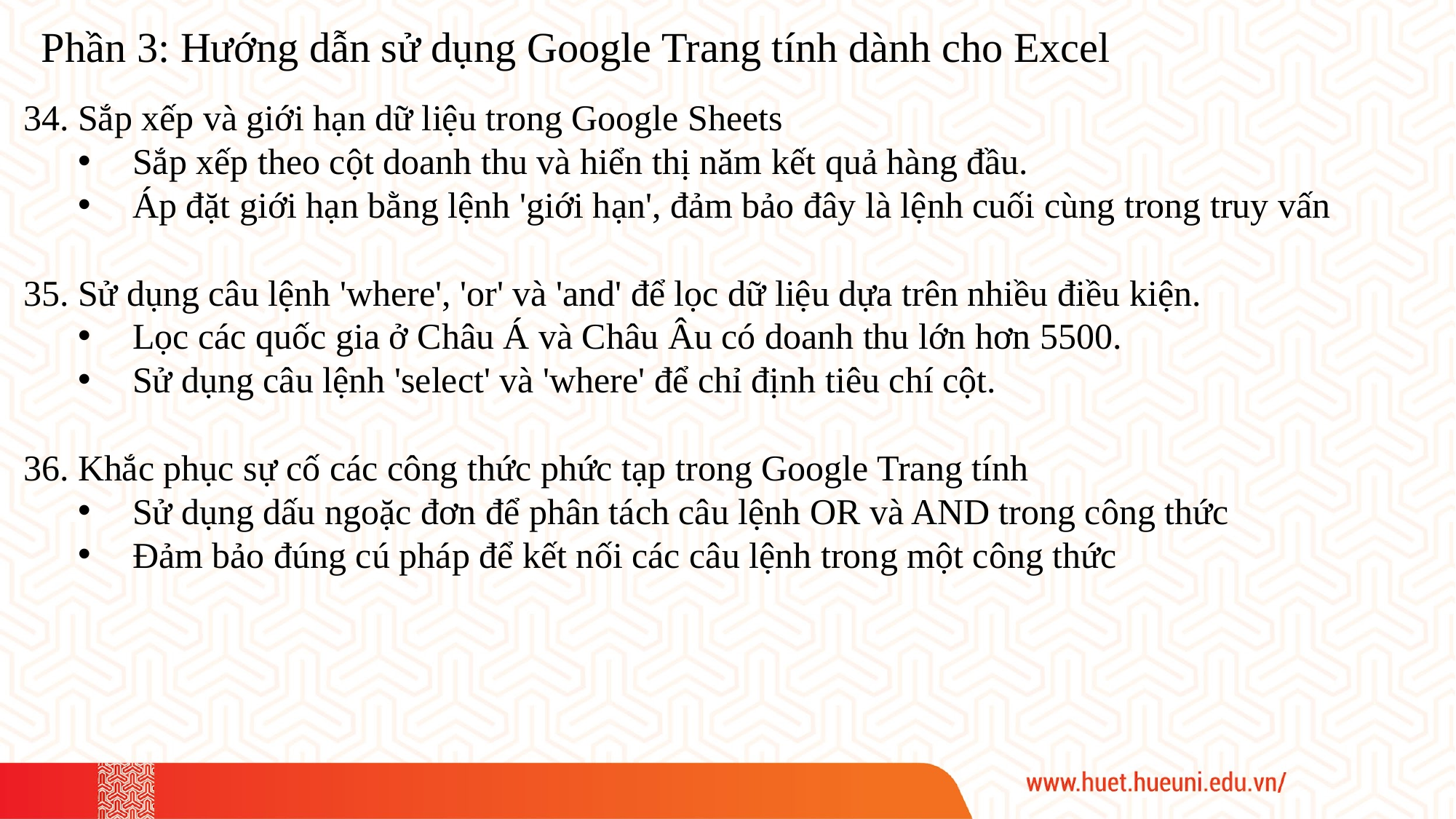

Phần 3: Hướng dẫn sử dụng Google Trang tính dành cho Excel

Sắp xếp và giới hạn dữ liệu trong Google Sheets
Sắp xếp theo cột doanh thu và hiển thị năm kết quả hàng đầu.
Áp đặt giới hạn bằng lệnh 'giới hạn', đảm bảo đây là lệnh cuối cùng trong truy vấn

Sử dụng câu lệnh 'where', 'or' và 'and' để lọc dữ liệu dựa trên nhiều điều kiện.
Lọc các quốc gia ở Châu Á và Châu Âu có doanh thu lớn hơn 5500.
Sử dụng câu lệnh 'select' và 'where' để chỉ định tiêu chí cột.

Khắc phục sự cố các công thức phức tạp trong Google Trang tính
Sử dụng dấu ngoặc đơn để phân tách câu lệnh OR và AND trong công thức
Đảm bảo đúng cú pháp để kết nối các câu lệnh trong một công thức